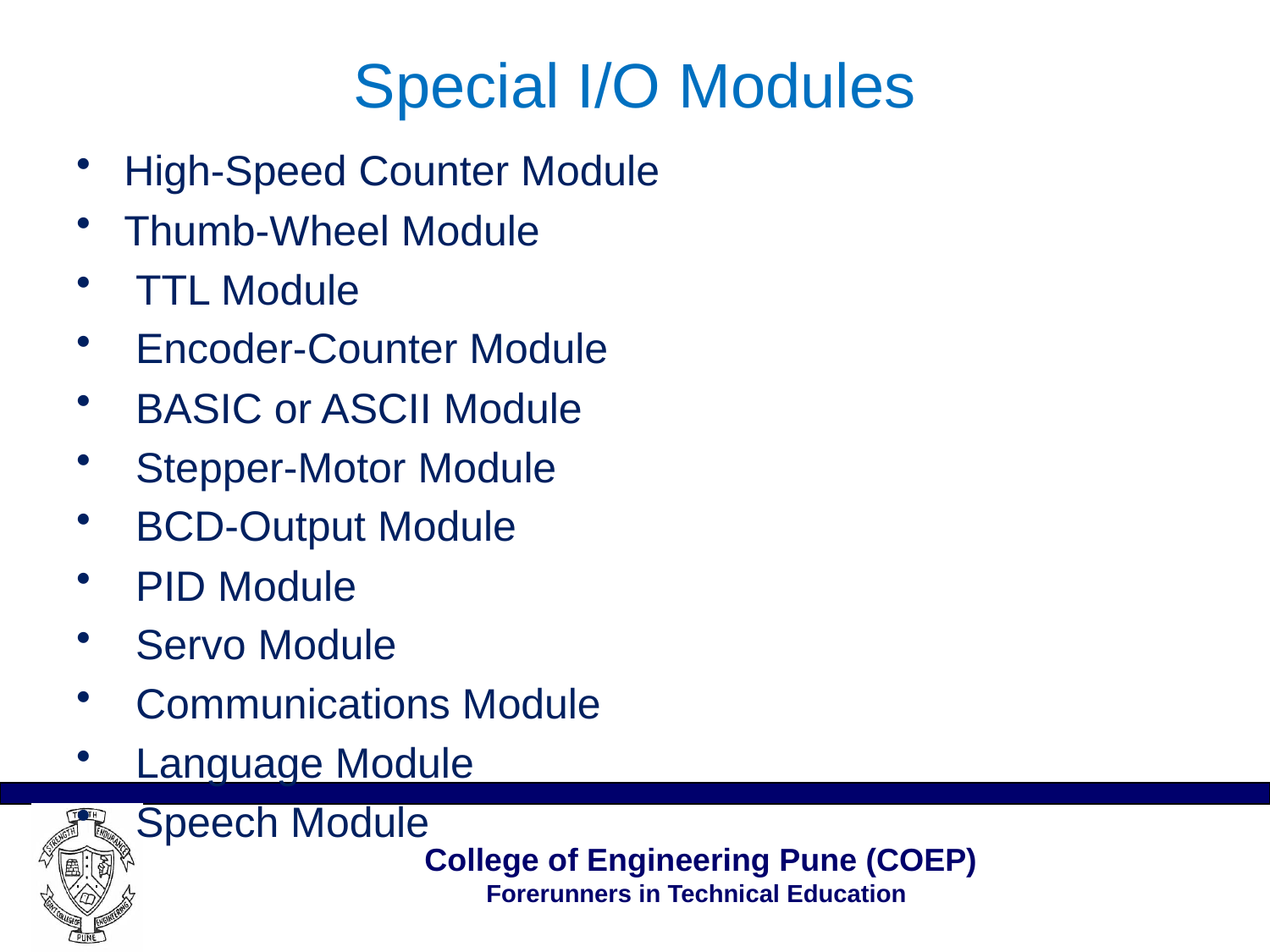

# Special I/O Modules
High-Speed Counter Module
Thumb-Wheel Module
 TTL Module
 Encoder-Counter Module
 BASIC or ASCII Module
 Stepper-Motor Module
 BCD-Output Module
 PID Module
 Servo Module
 Communications Module
 Language Module
 Speech Module